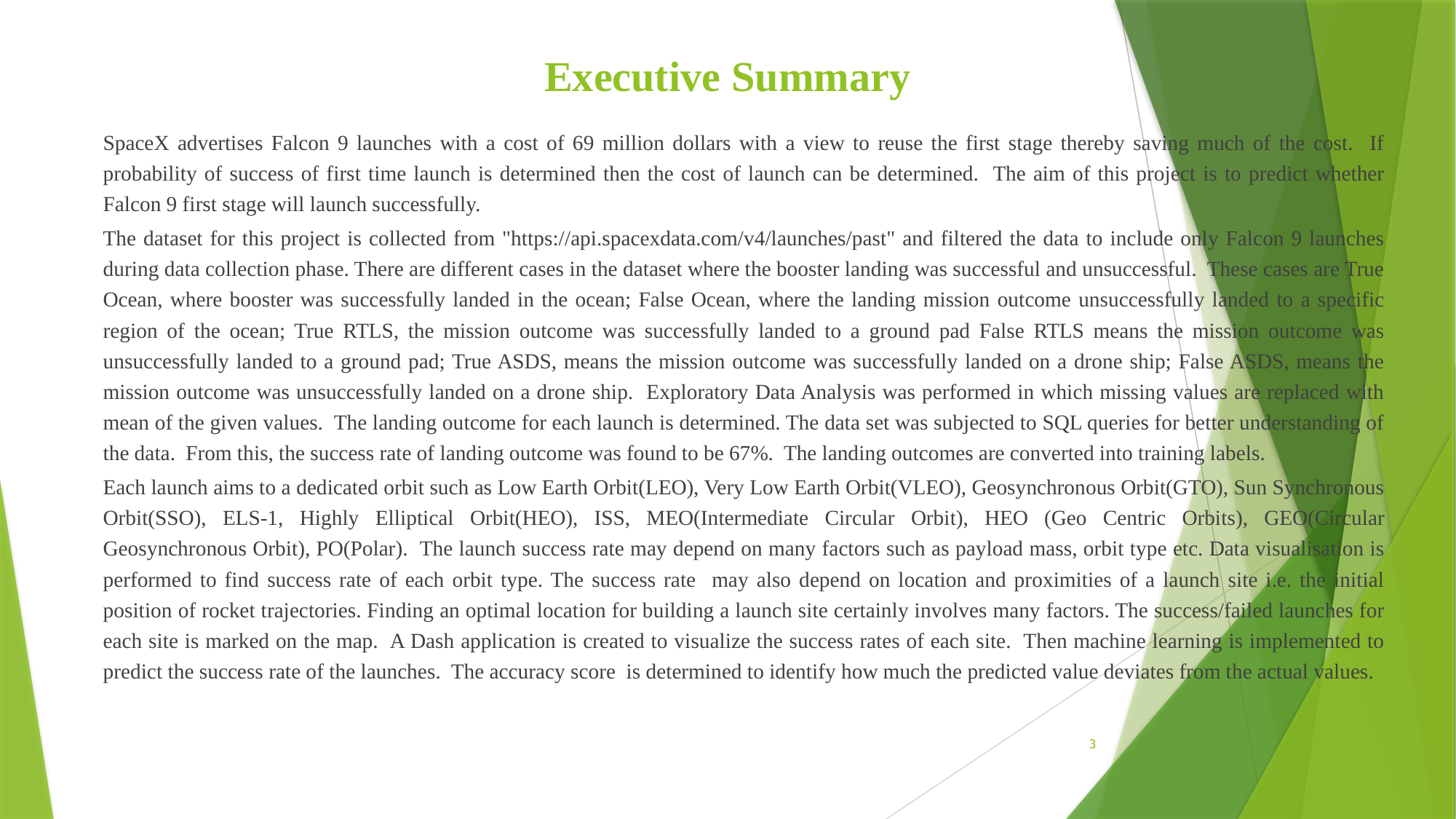

# Executive Summary
SpaceX advertises Falcon 9 launches with a cost of 69 million dollars with a view to reuse the first stage thereby saving much of the cost.  If probability of success of first time launch is determined then the cost of launch can be determined.  The aim of this project is to predict whether Falcon 9 first stage will launch successfully.
The dataset for this project is collected from "https://api.spacexdata.com/v4/launches/past" and filtered the data to include only Falcon 9 launches during data collection phase. There are different cases in the dataset where the booster landing was successful and unsuccessful.  These cases are True Ocean, where booster was successfully landed in the ocean; False Ocean, where the landing mission outcome unsuccessfully landed to a specific region of the ocean; True RTLS, the mission outcome was successfully landed to a ground pad False RTLS means the mission outcome was unsuccessfully landed to a ground pad; True ASDS, means the mission outcome was successfully landed on a drone ship; False ASDS, means the mission outcome was unsuccessfully landed on a drone ship.  Exploratory Data Analysis was performed in which missing values are replaced with mean of the given values.  The landing outcome for each launch is determined. The data set was subjected to SQL queries for better understanding of the data.  From this, the success rate of landing outcome was found to be 67%.  The landing outcomes are converted into training labels.
Each launch aims to a dedicated orbit such as Low Earth Orbit(LEO), Very Low Earth Orbit(VLEO), Geosynchronous Orbit(GTO), Sun Synchronous Orbit(SSO), ELS-1, Highly Elliptical Orbit(HEO), ISS, MEO(Intermediate Circular Orbit), HEO (Geo Centric Orbits), GEO(Circular Geosynchronous Orbit), PO(Polar).  The launch success rate may depend on many factors such as payload mass, orbit type etc. Data visualisation is performed to find success rate of each orbit type. The success rate  may also depend on location and proximities of a launch site i.e. the initial position of rocket trajectories. Finding an optimal location for building a launch site certainly involves many factors. The success/failed launches for each site is marked on the map.  A Dash application is created to visualize the success rates of each site.  Then machine learning is implemented to predict the success rate of the launches.  The accuracy score  is determined to identify how much the predicted value deviates from the actual values.

3